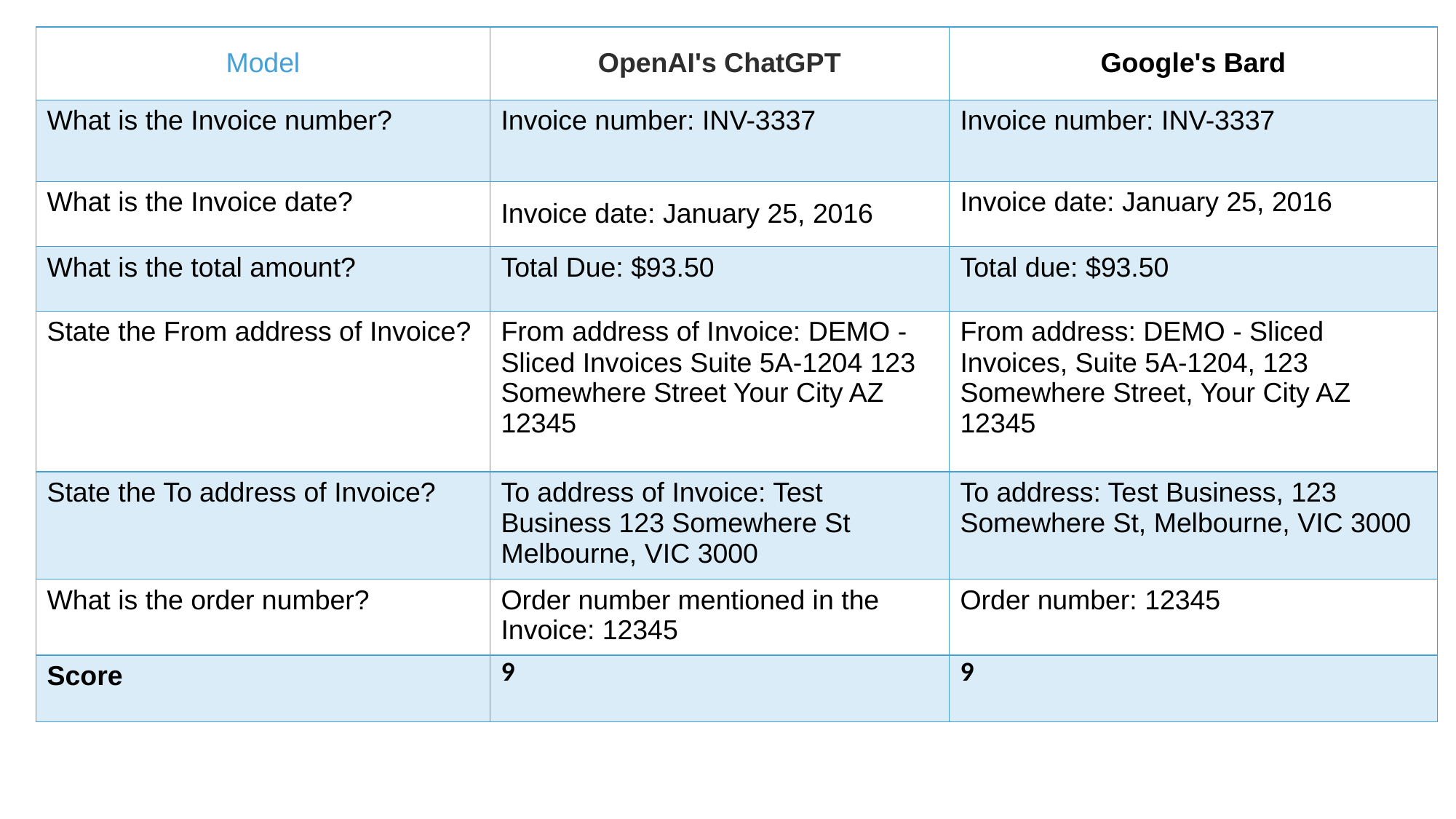

| Model​ | OpenAI's ChatGPT | Google's Bard​ |
| --- | --- | --- |
| What is the Invoice number?​ | Invoice number: INV-3337 | Invoice number: INV-3337 |
| What is the Invoice date?​ | Invoice date: January 25, 2016 | Invoice date: January 25, 2016 |
| What is the total amount?​ | Total Due: $93.50 | Total due: $93.50 |
| State the From address of Invoice?​ | From address of Invoice: DEMO - Sliced Invoices Suite 5A-1204 123 Somewhere Street Your City AZ 12345 | From address: DEMO - Sliced Invoices, Suite 5A-1204, 123 Somewhere Street, Your City AZ 12345 |
| State the To address of Invoice?​ ​ | To address of Invoice: Test Business 123 Somewhere St Melbourne, VIC 3000 | To address: Test Business, 123 Somewhere St, Melbourne, VIC 3000 |
| What is the order number?​ | Order number mentioned in the Invoice: 12345 | Order number: 12345 |
| Score​ | 9 | 9 |